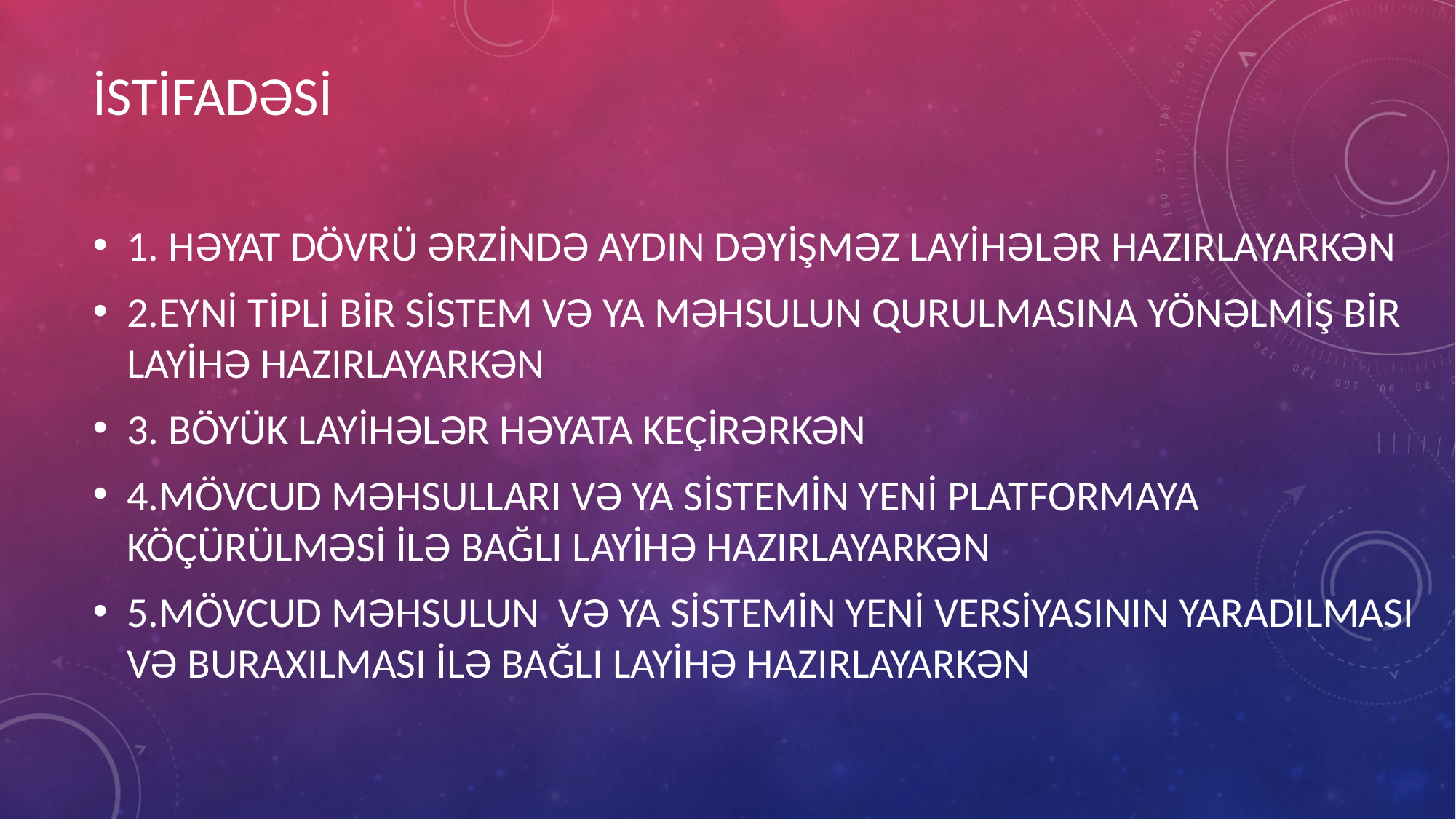

# İSTİFADƏSİ
1. HƏYAT DÖVRÜ ƏRZİNDƏ AYDIN DƏYİŞMƏZ LAYİHƏLƏR HAZIRLAYARKƏN
2.EYNİ TİPLİ BİR SİSTEM VƏ YA MƏHSULUN QURULMASINA YÖNƏLMİŞ BİR LAYİHƏ HAZIRLAYARKƏN
3. BÖYÜK LAYİHƏLƏR HƏYATA KEÇİRƏRKƏN
4.MÖVCUD MƏHSULLARI VƏ YA SİSTEMİN YENİ PLATFORMAYA KÖÇÜRÜLMƏSİ İLƏ BAĞLI LAYİHƏ HAZIRLAYARKƏN
5.MÖVCUD MƏHSULUN  VƏ YA SİSTEMİN YENİ VERSİYASININ YARADILMASI VƏ BURAXILMASI İLƏ BAĞLI LAYİHƏ HAZIRLAYARKƏN